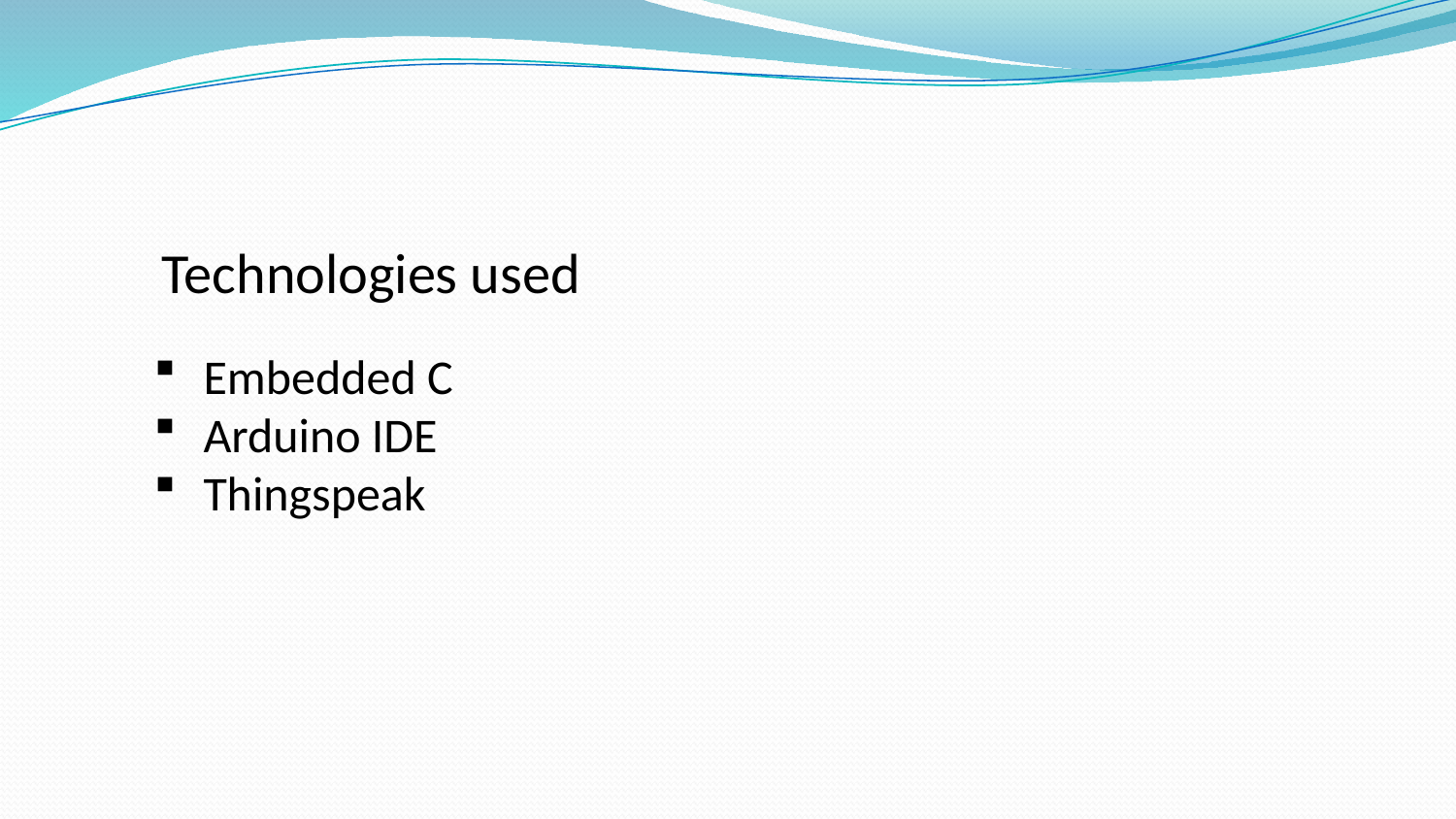

# Technologies used
Embedded C
Arduino IDE
Thingspeak